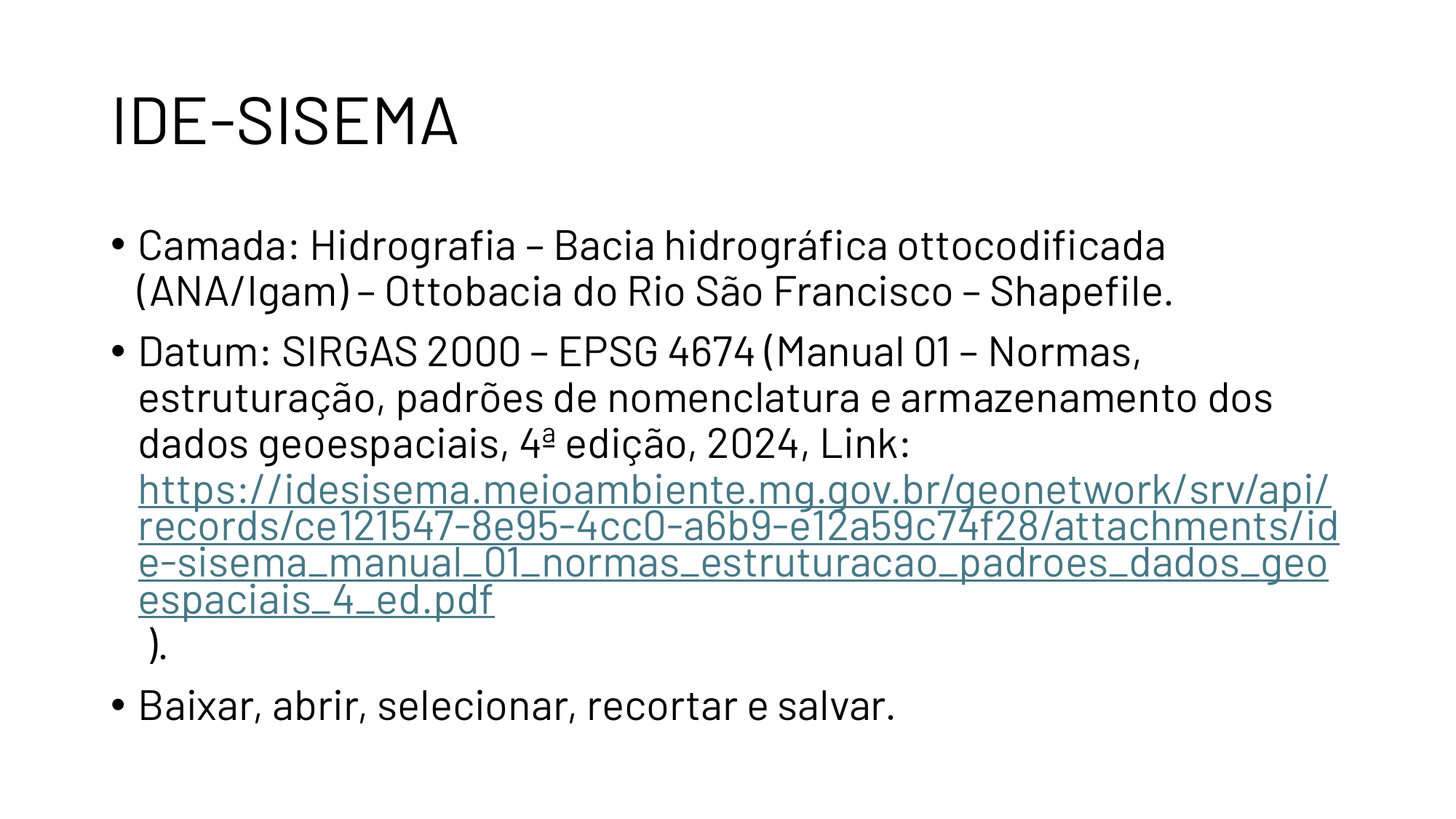

# IDE-SISEMA
Camada: Hidrografia – Bacia hidrográfica ottocodificada (ANA/Igam) – Ottobacia do Rio São Francisco – Shapefile.
Datum: SIRGAS 2000 – EPSG 4674 (Manual 01 – Normas, estruturação, padrões de nomenclatura e armazenamento dos dados geoespaciais, 4ª edição, 2024, Link: https://idesisema.meioambiente.mg.gov.br/geonetwork/srv/api/records/ce121547-8e95-4cc0-a6b9-e12a59c74f28/attachments/ide-sisema_manual_01_normas_estruturacao_padroes_dados_geoespaciais_4_ed.pdf ).
Baixar, abrir, selecionar, recortar e salvar.